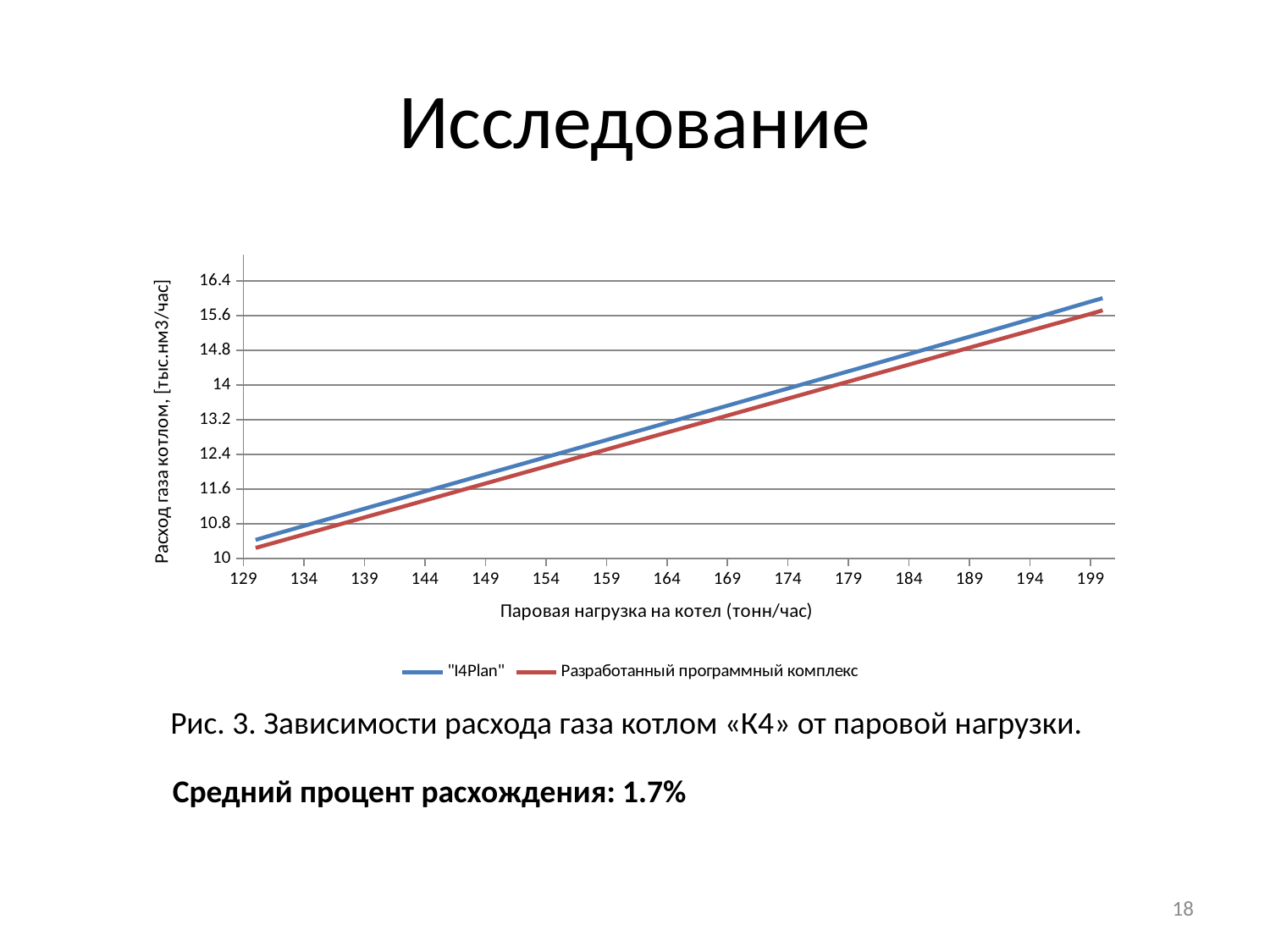

# Исследование

### Chart

| Category | "I4Plan" | Разработанный программный комплекс |
|---|---|---|
Рис. 3. Зависимости расхода газа котлом «К4» от паровой нагрузки.
Средний процент расхождения: 1.7%
18